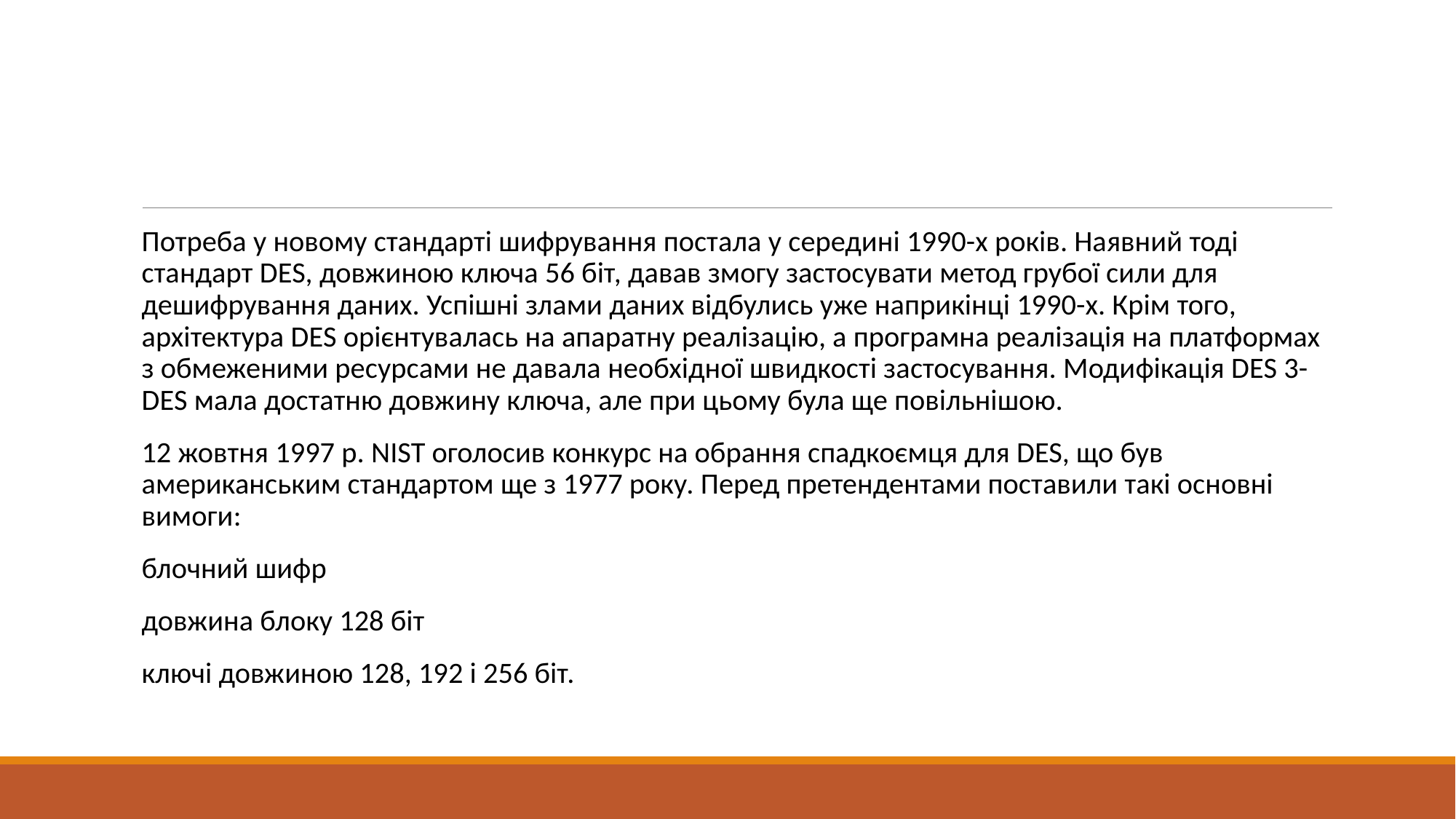

#
Потреба у новому стандарті шифрування постала у середині 1990-х років. Наявний тоді стандарт DES, довжиною ключа 56 біт, давав змогу застосувати метод грубої сили для дешифрування даних. Успішні злами даних відбулись уже наприкінці 1990-х. Крім того, архітектура DES орієнтувалась на апаратну реалізацію, а програмна реалізація на платформах з обмеженими ресурсами не давала необхідної швидкості застосування. Модифікація DES 3-DES мала достатню довжину ключа, але при цьому була ще повільнішою.
12 жовтня 1997 р. NIST оголосив конкурс на обрання спадкоємця для DES, що був американським стандартом ще з 1977 року. Перед претендентами поставили такі основні вимоги:
блочний шифр
довжина блоку 128 біт
ключі довжиною 128, 192 і 256 біт.